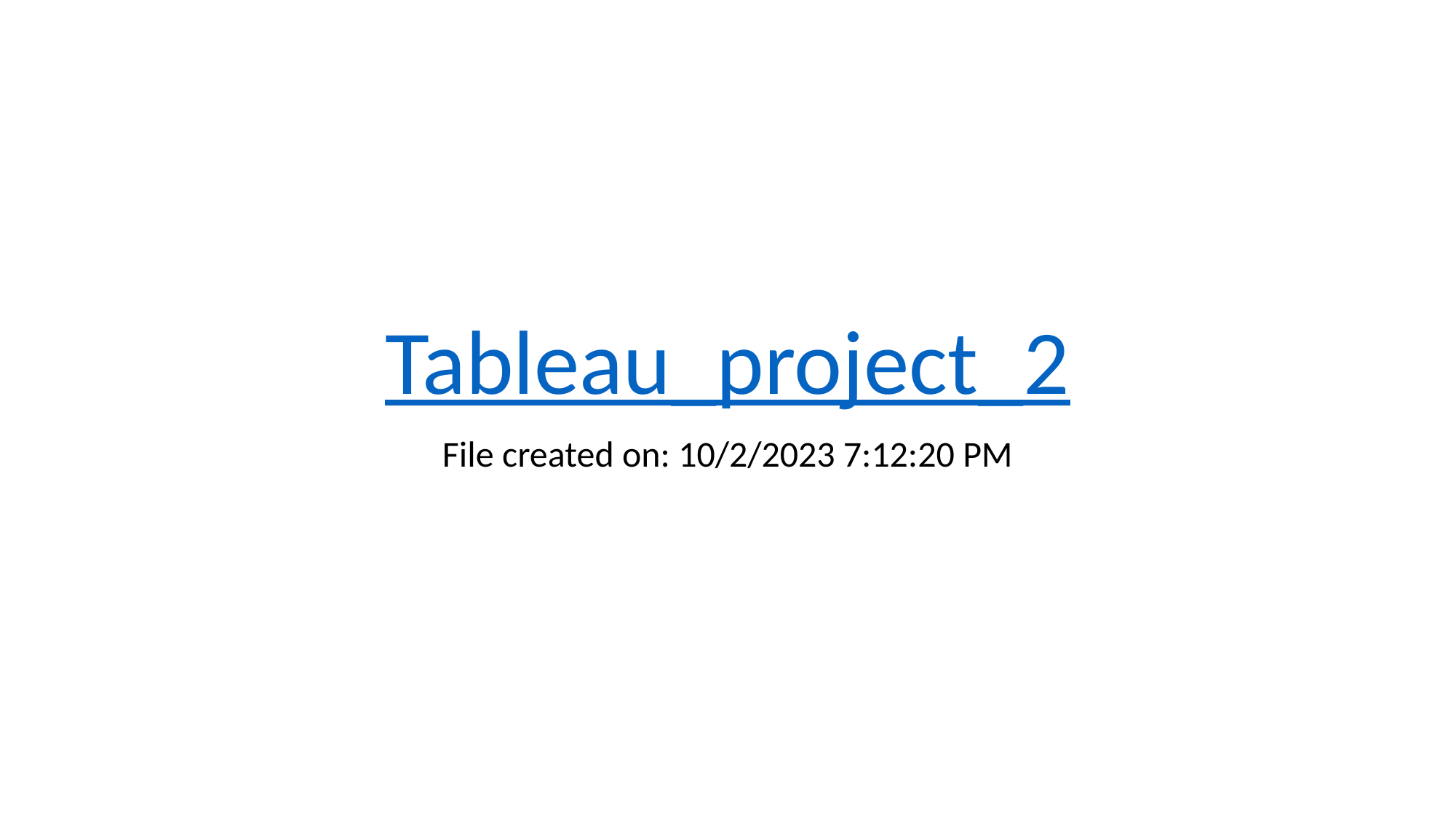

# Tableau_project_2
File created on: 10/2/2023 7:12:20 PM